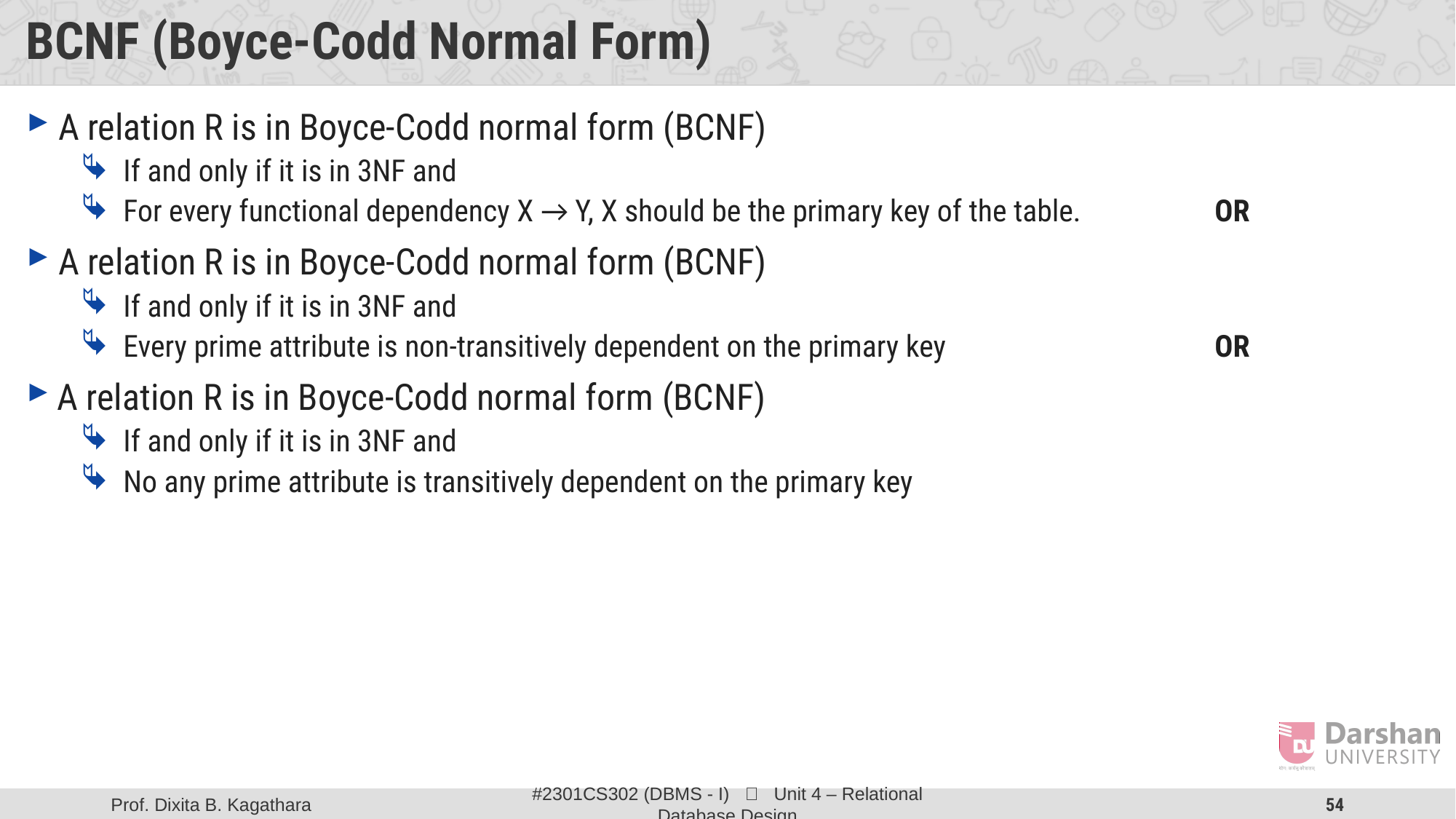

# BCNF (Boyce-Codd Normal Form)
A relation R is in Boyce-Codd normal form (BCNF)
If and only if it is in 3NF and
For every functional dependency X → Y, X should be the primary key of the table.		OR
A relation R is in Boyce-Codd normal form (BCNF)
If and only if it is in 3NF and
Every prime attribute is non-transitively dependent on the primary key			OR
A relation R is in Boyce-Codd normal form (BCNF)
If and only if it is in 3NF and
No any prime attribute is transitively dependent on the primary key